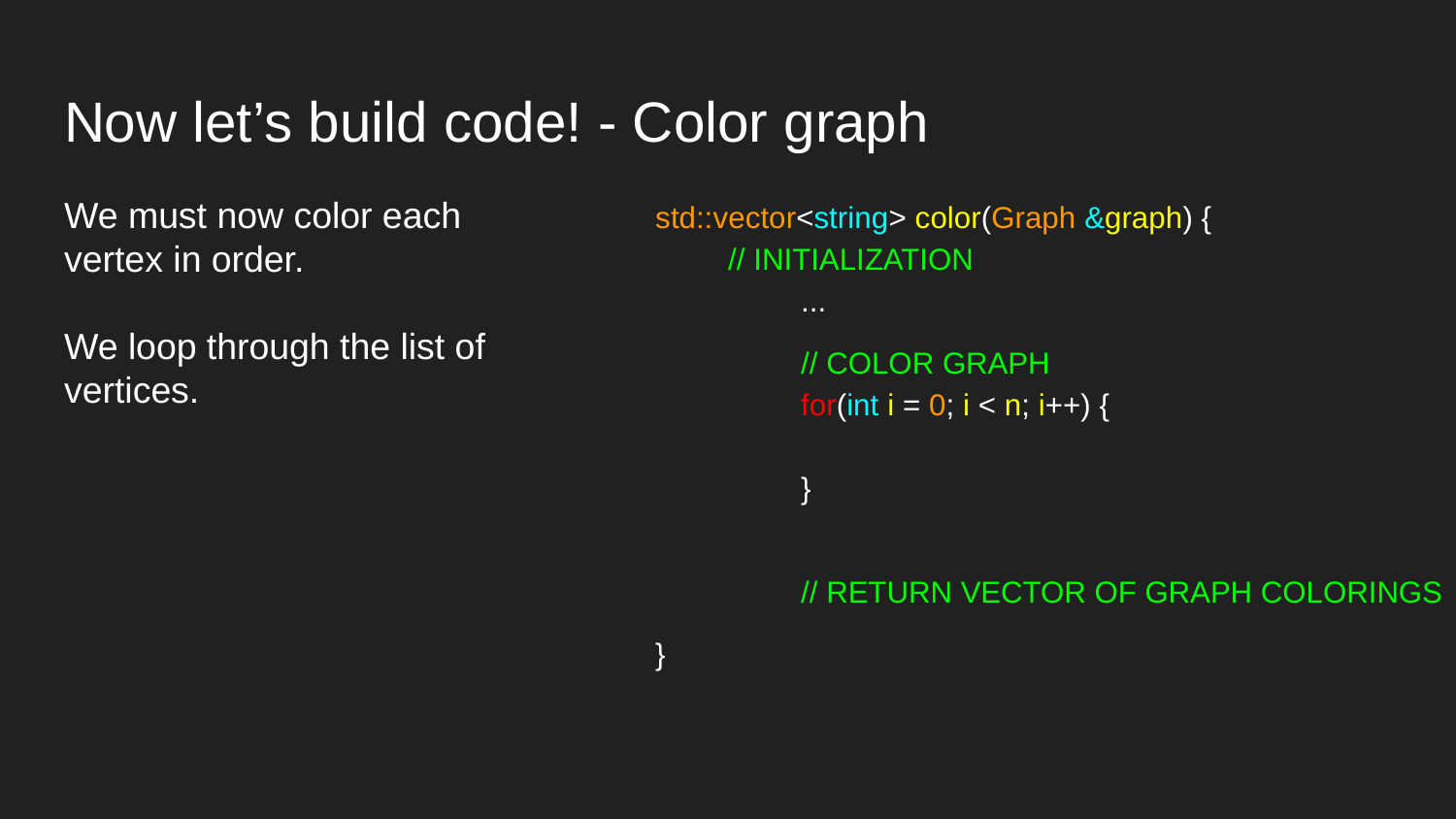

# Now let’s build code! - Color graph
We must now color each vertex in order.

We loop through the list of vertices.
std::vector<string> color(Graph &graph) {
// INITIALIZATION
	...
	// COLOR GRAPH
	for(int i = 0; i < n; i++) {

	}

	// RETURN VECTOR OF GRAPH COLORINGS
}